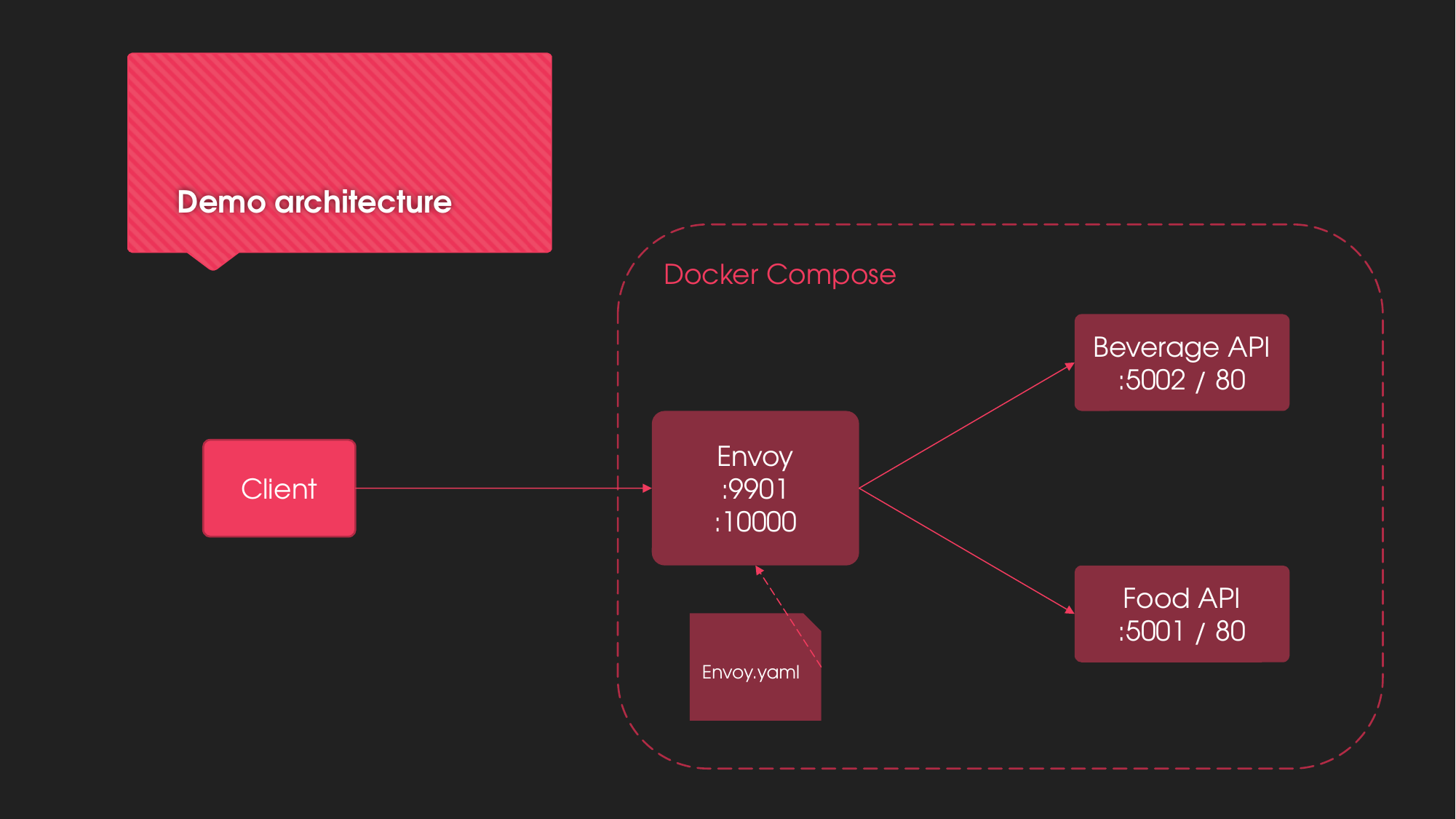

# Demo architecture

Docker Compose
Beverage API
:5002 / 80
Envoy
:9901
:10000
Client
Food API
:5001 / 80
Envoy.yaml